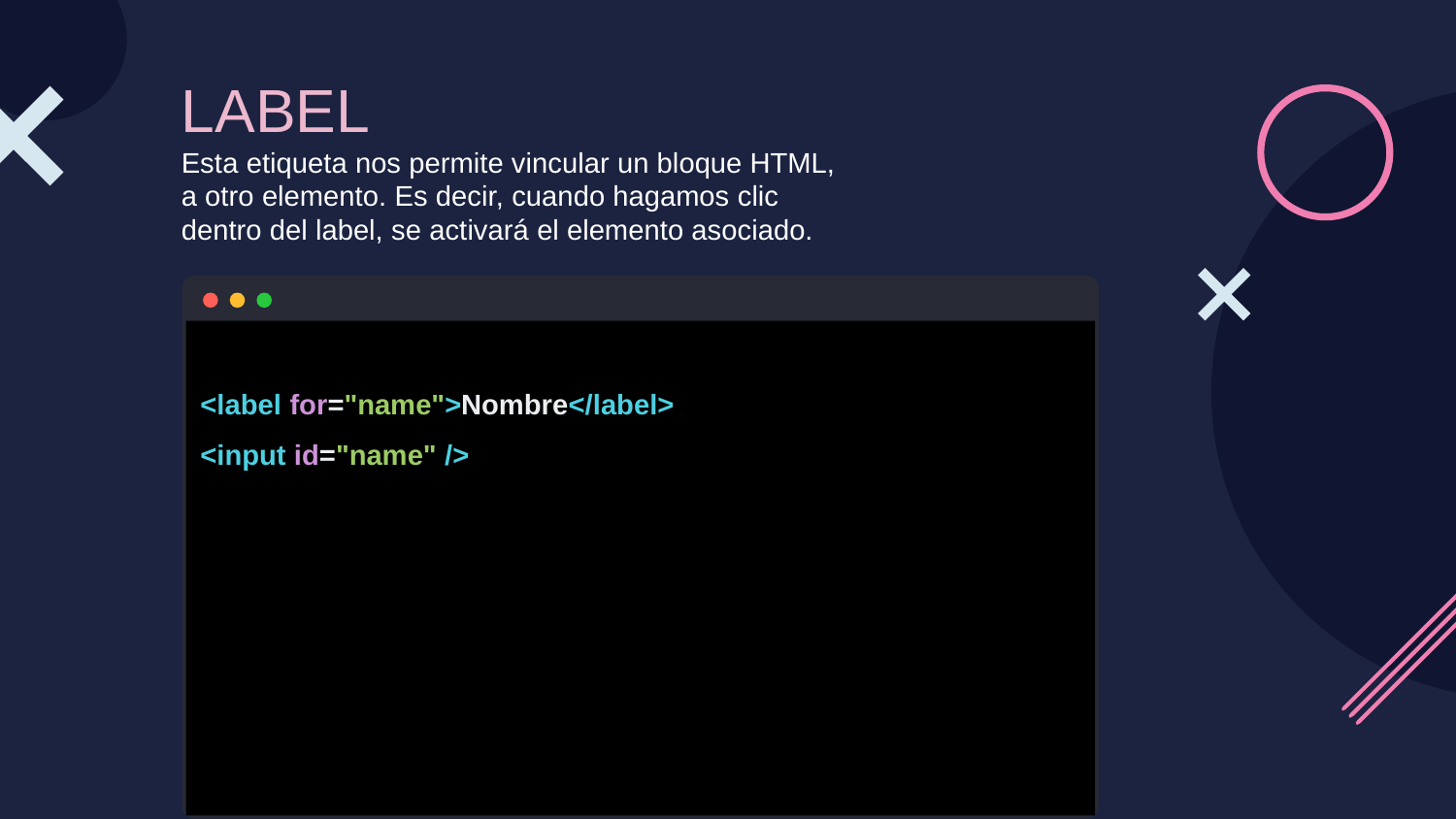

# LABEL Esta etiqueta nos permite vincular un bloque HTML, a otro elemento. Es decir, cuando hagamos clic dentro del label, se activará el elemento asociado.

<label for="name">Nombre</label>
<input id="name" />